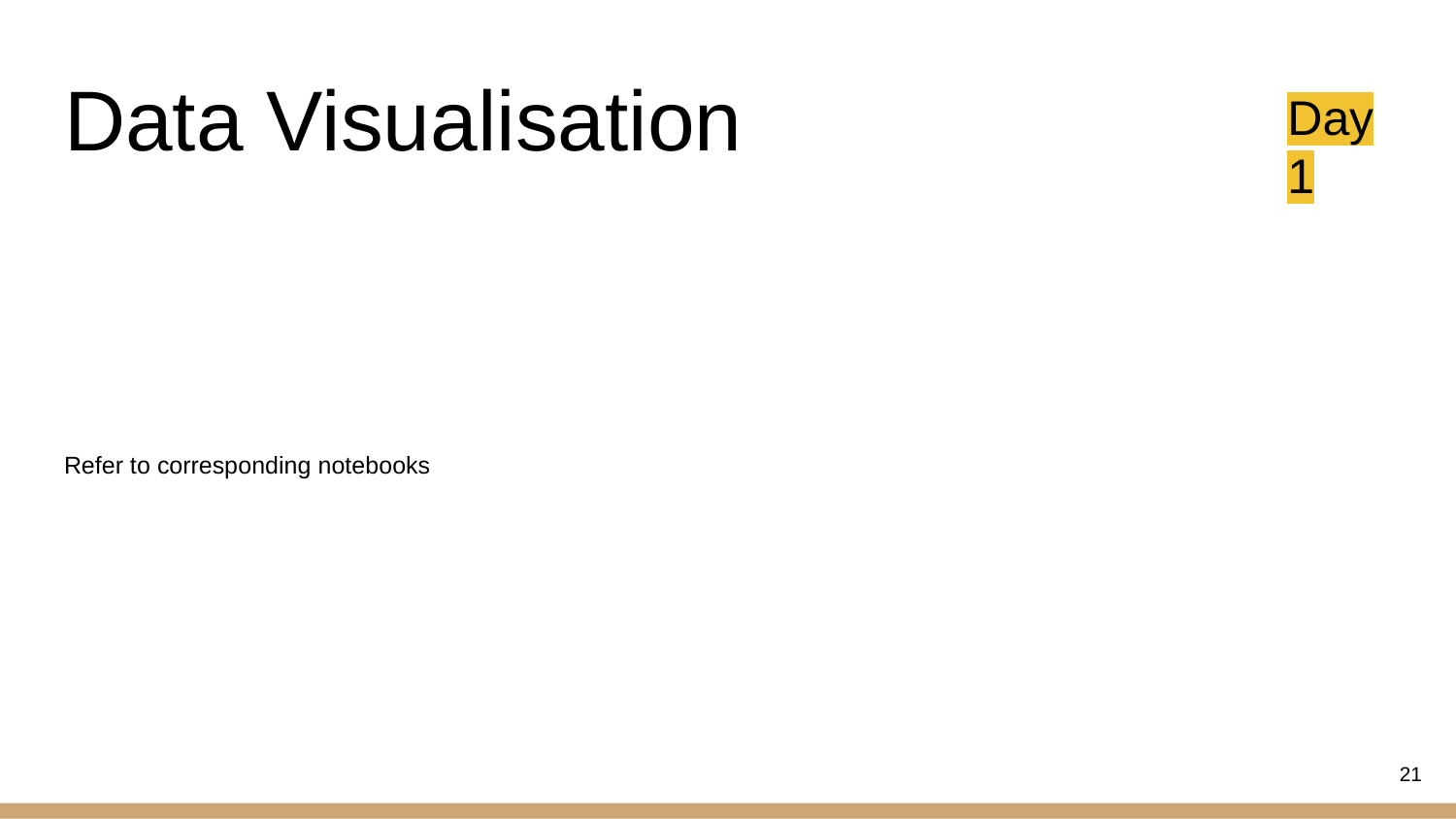

# Data Visualisation
Day 1
Refer to corresponding notebooks
21